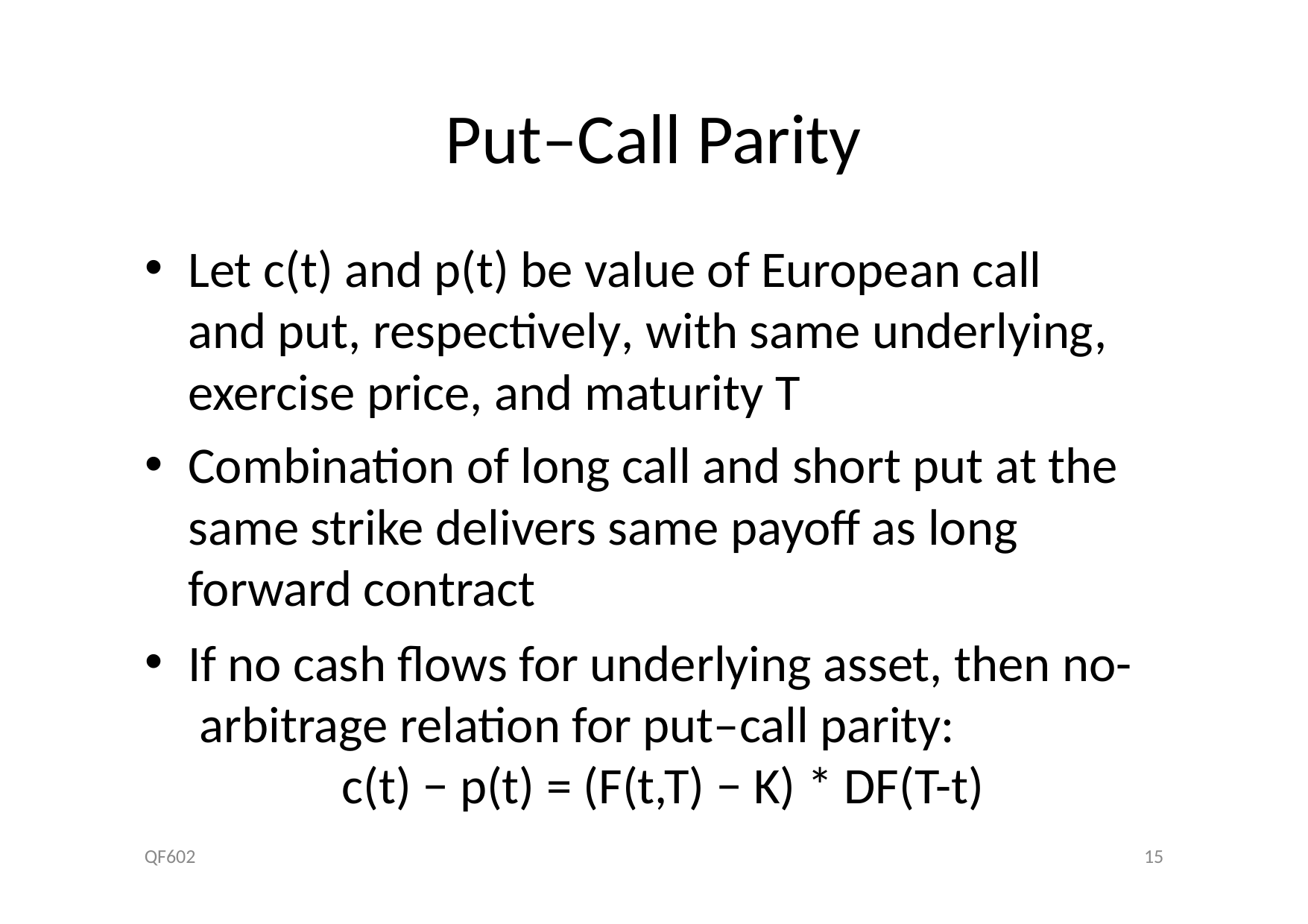

# Put–Call Parity
Let c(t) and p(t) be value of European call and put, respectively, with same underlying, exercise price, and maturity T
Combination of long call and short put at the same strike delivers same payoﬀ as long forward contract
If no cash ﬂows for underlying asset, then no-  arbitrage relation for put–call parity:
c(t) − p(t) = (F(t,T) − K) * DF(T-t)
QF602
15